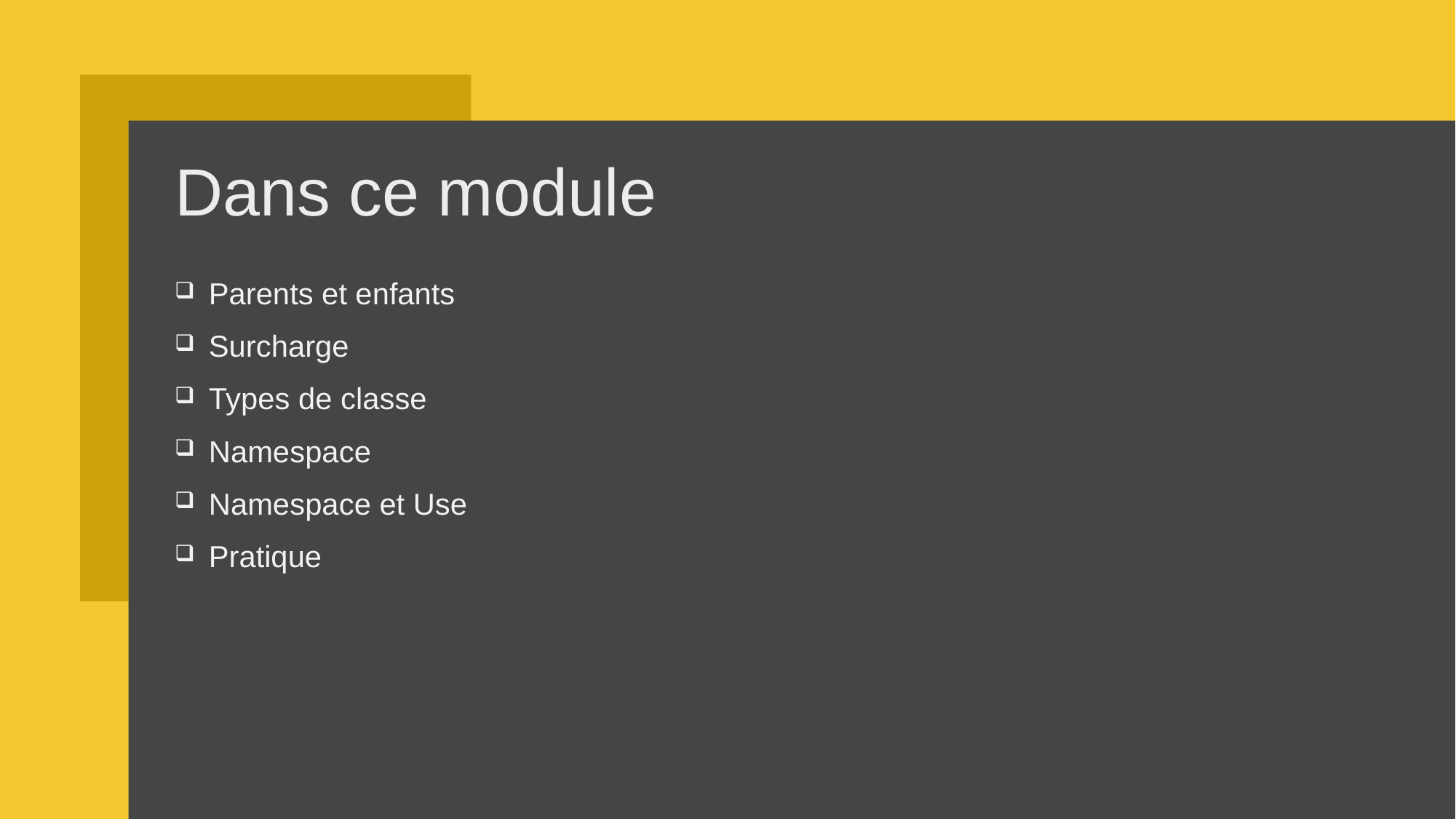

# Dans ce module
Parents et enfants
Surcharge
Types de classe
Namespace
Namespace et Use
Pratique